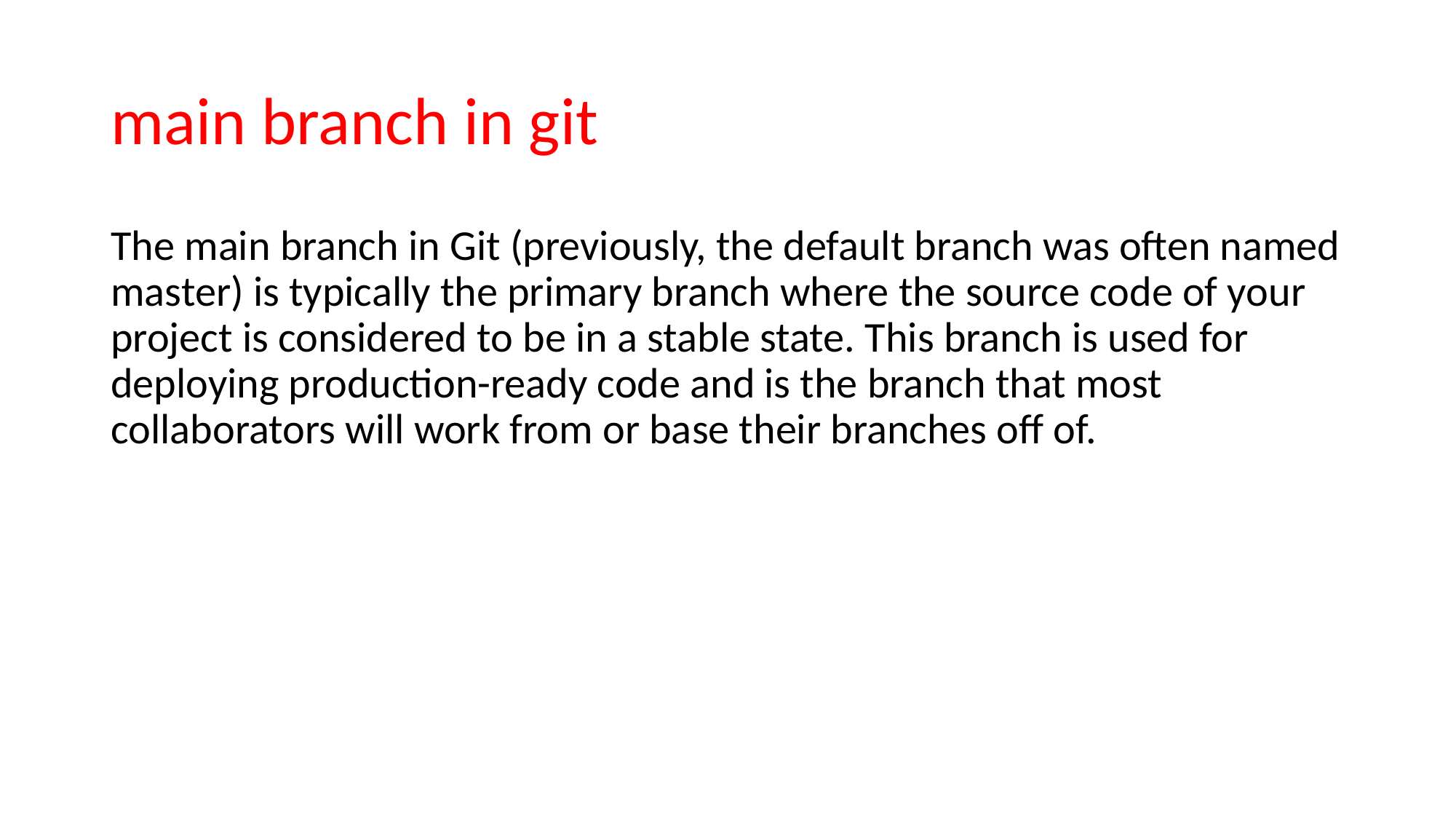

# main branch in git
The main branch in Git (previously, the default branch was often named master) is typically the primary branch where the source code of your project is considered to be in a stable state. This branch is used for deploying production-ready code and is the branch that most collaborators will work from or base their branches off of.